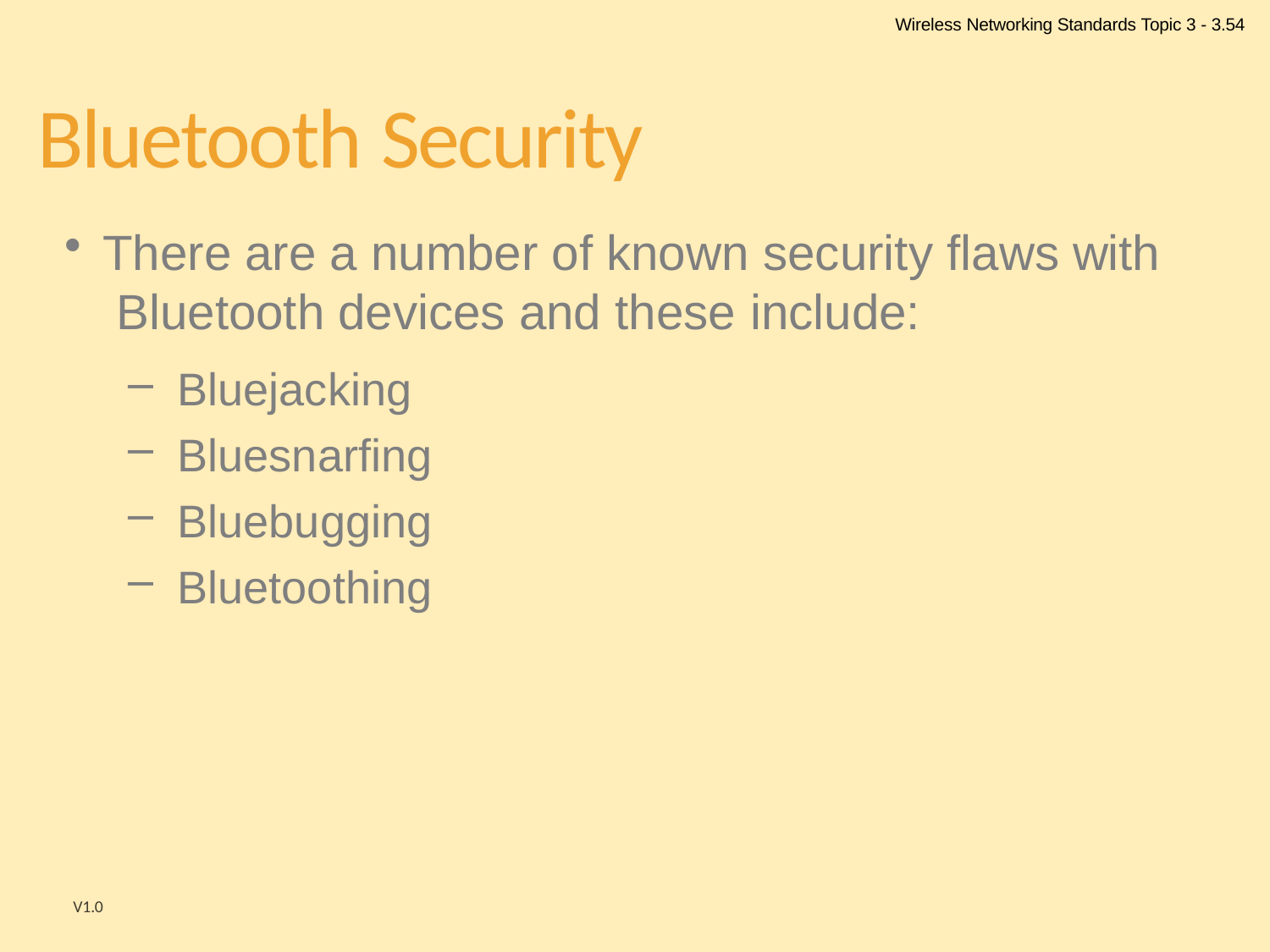

Wireless Networking Standards Topic 3 - 3.54
# Bluetooth Security
There are a number of known security flaws with  Bluetooth devices and these include:
Bluejacking
Bluesnarfing
Bluebugging
Bluetoothing
V1.0